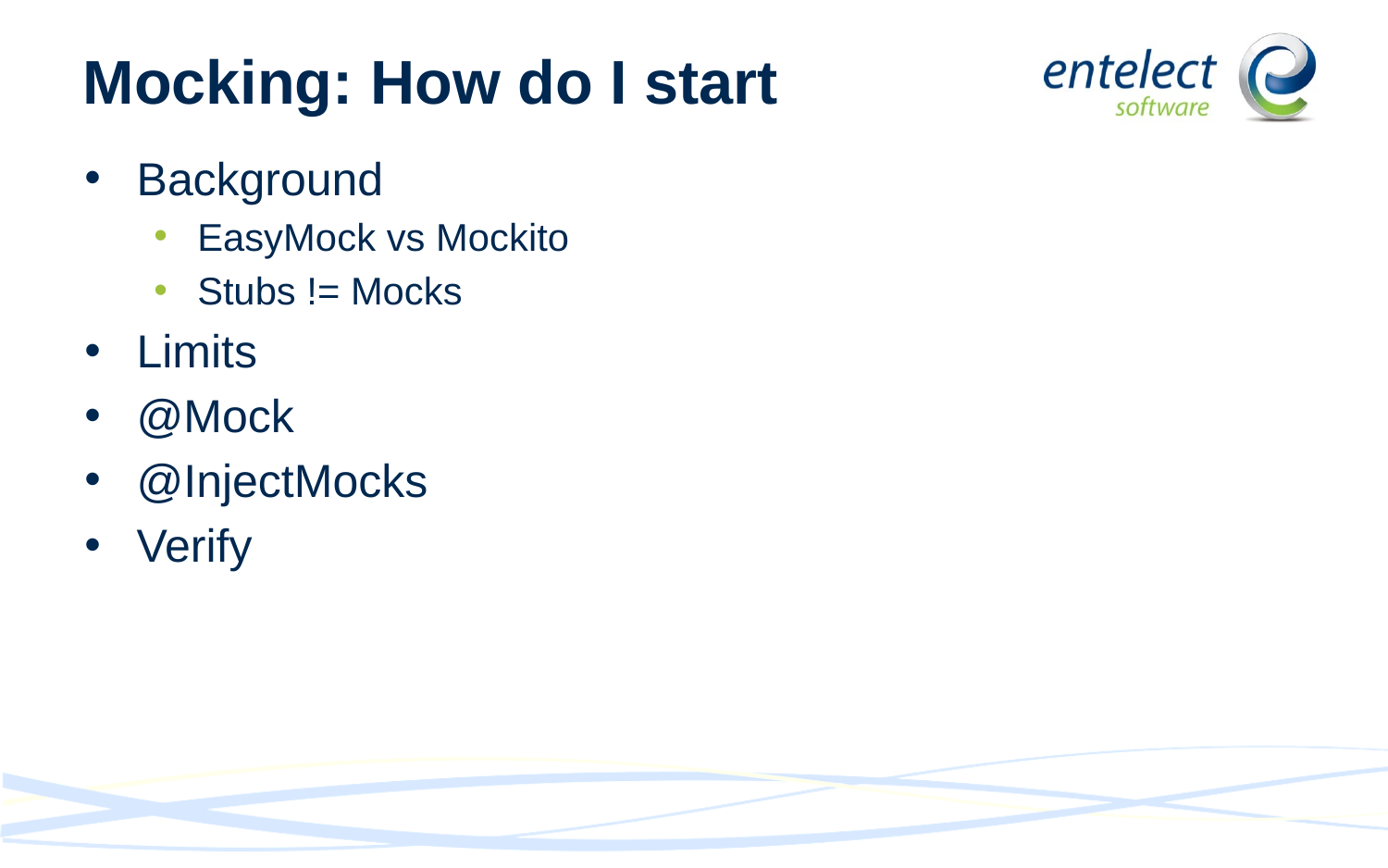

Mocking: How do I start
Background
EasyMock vs Mockito
Stubs != Mocks
Limits
@Mock
@InjectMocks
Verify